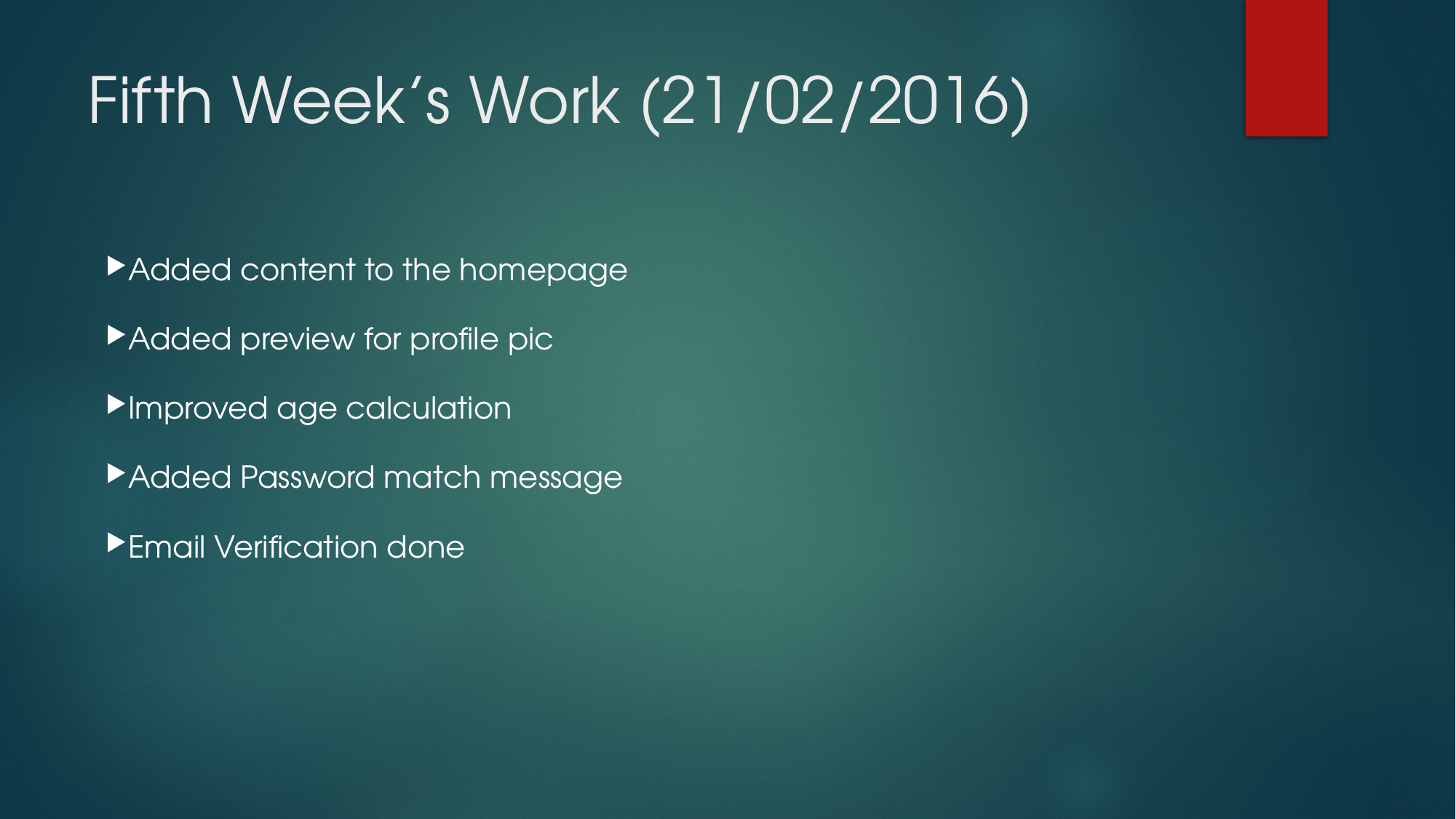

Fifth Week’s Work (21/02/2016)
Added content to the homepage

Added preview for profile pic

Improved age calculation

Added Password match message

Email Verification done